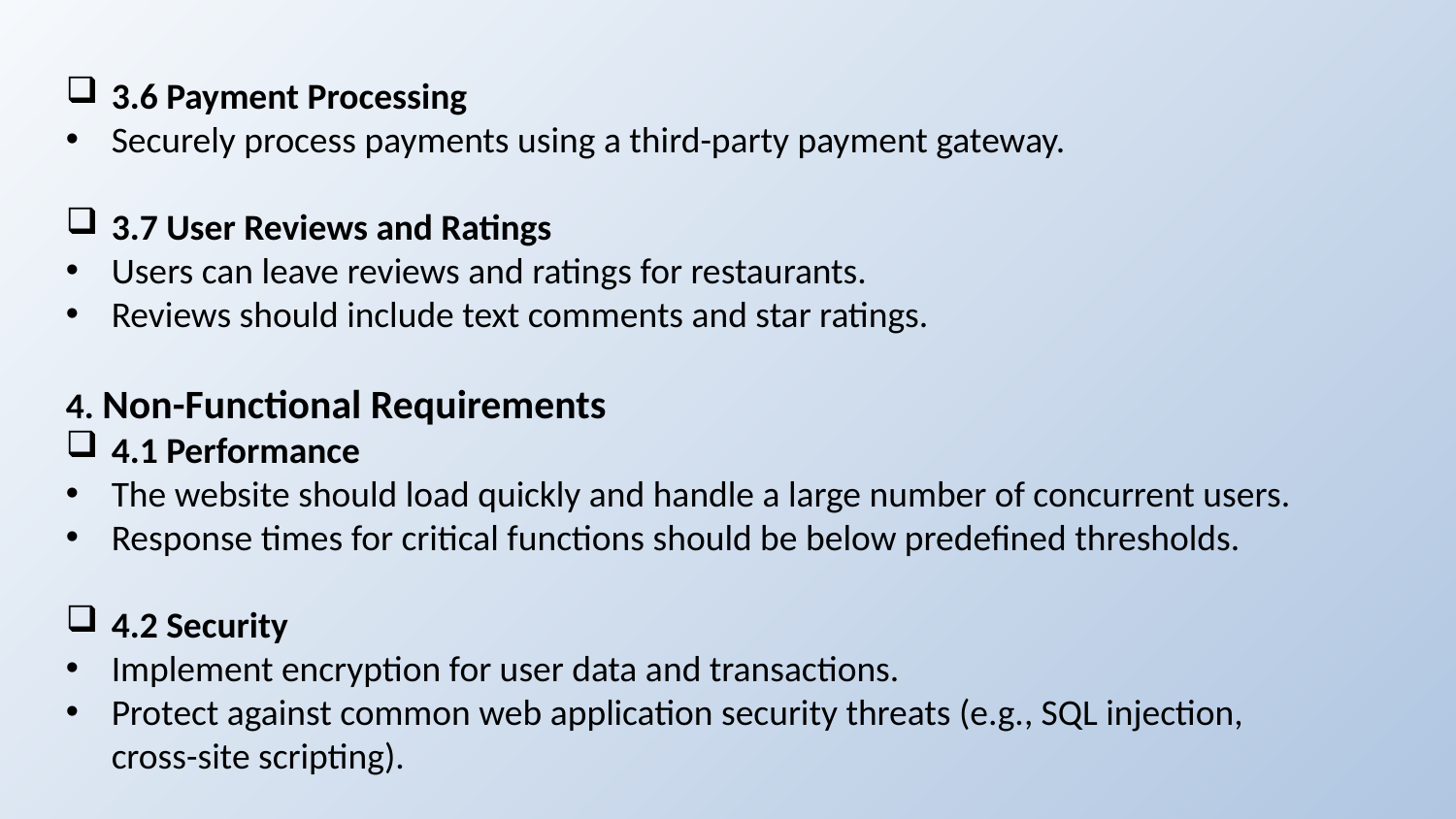

3.6 Payment Processing
Securely process payments using a third-party payment gateway.

3.7 User Reviews and Ratings
Users can leave reviews and ratings for restaurants.
Reviews should include text comments and star ratings.

4. Non-Functional Requirements
4.1 Performance
The website should load quickly and handle a large number of concurrent users.
Response times for critical functions should be below predefined thresholds.

4.2 Security
Implement encryption for user data and transactions.
Protect against common web application security threats (e.g., SQL injection, cross-site scripting).